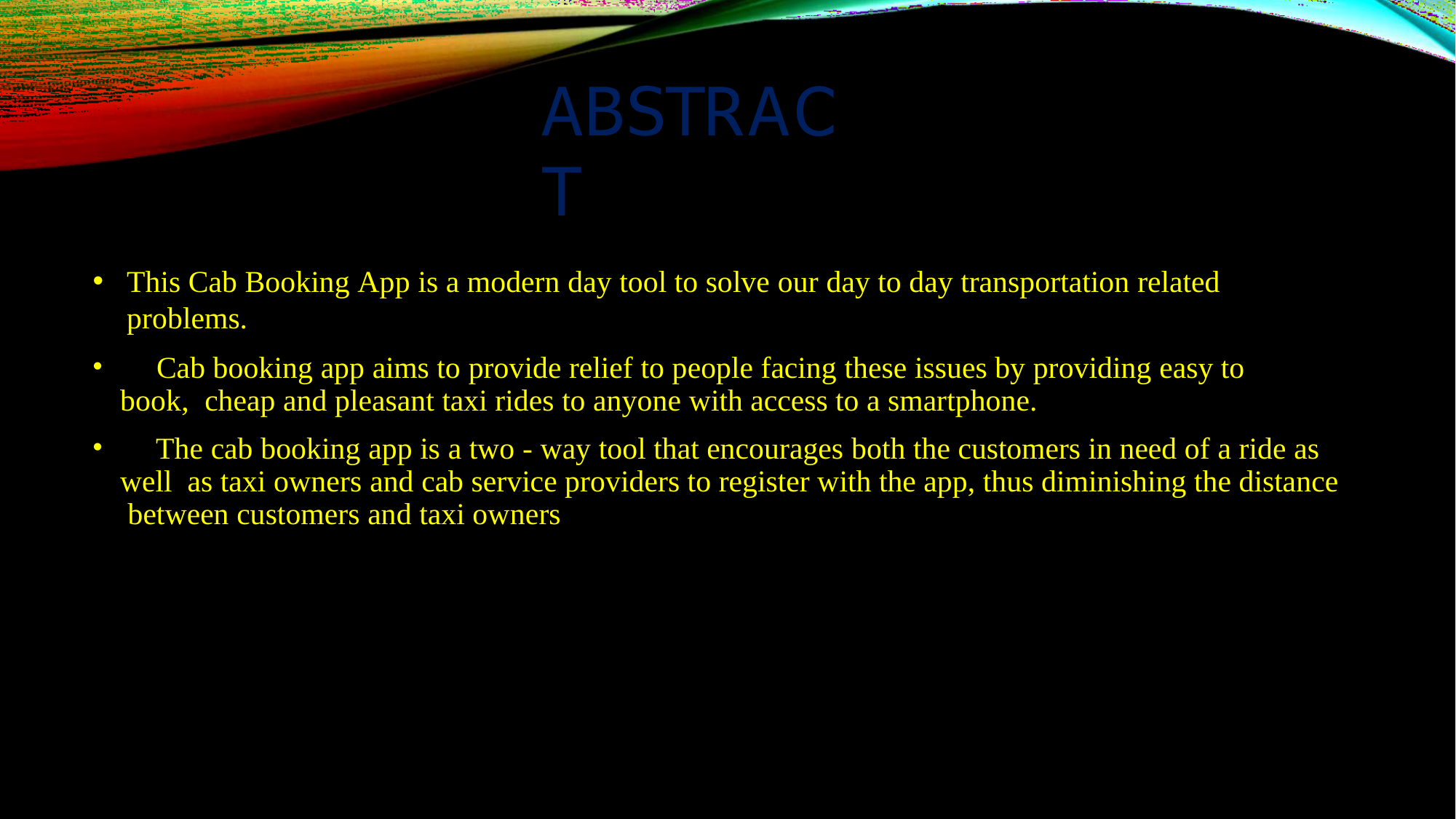

# ABSTRACT
This Cab Booking App is a modern day tool to solve our day to day transportation related problems.
	Cab booking app aims to provide relief to people facing these issues by providing easy to book,  cheap and pleasant taxi rides to anyone with access to a smartphone.
	The cab booking app is a two - way tool that encourages both the customers in need of a ride as well  as taxi owners and cab service providers to register with the app, thus diminishing the distance  between customers and taxi owners